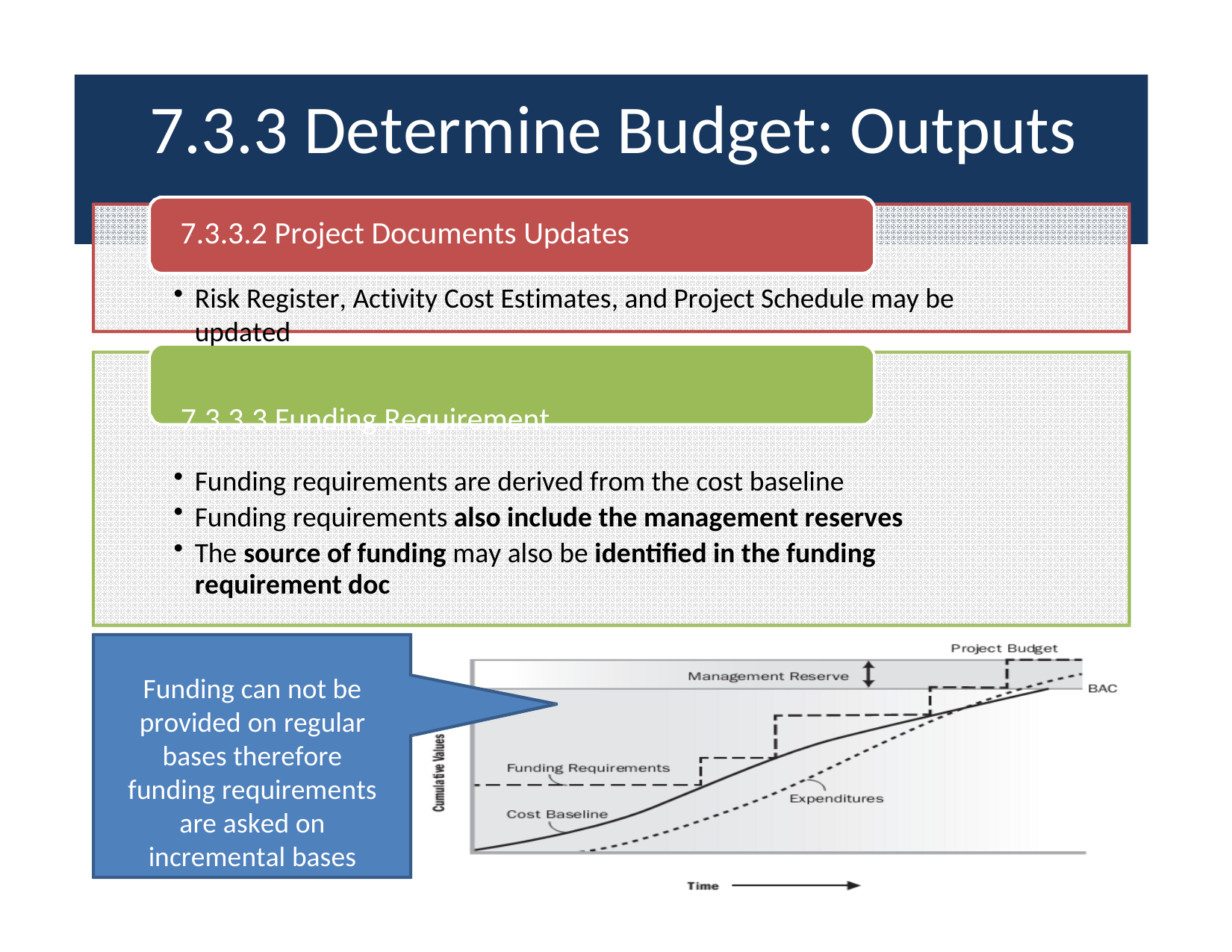

# 7.3.3 Determine Budget: Outputs

7.3.3.2 Project Documents Updates

Risk Register, Activity Cost Estimates, and Project Schedule may be updated

7.3.3.3 Funding Requirement
Funding requirements are derived from the cost baseline
Funding requirements also include the management reserves
The source of funding may also be identified in the funding requirement doc

Funding can not be provided on regular bases therefore funding requirements are asked on incremental bases